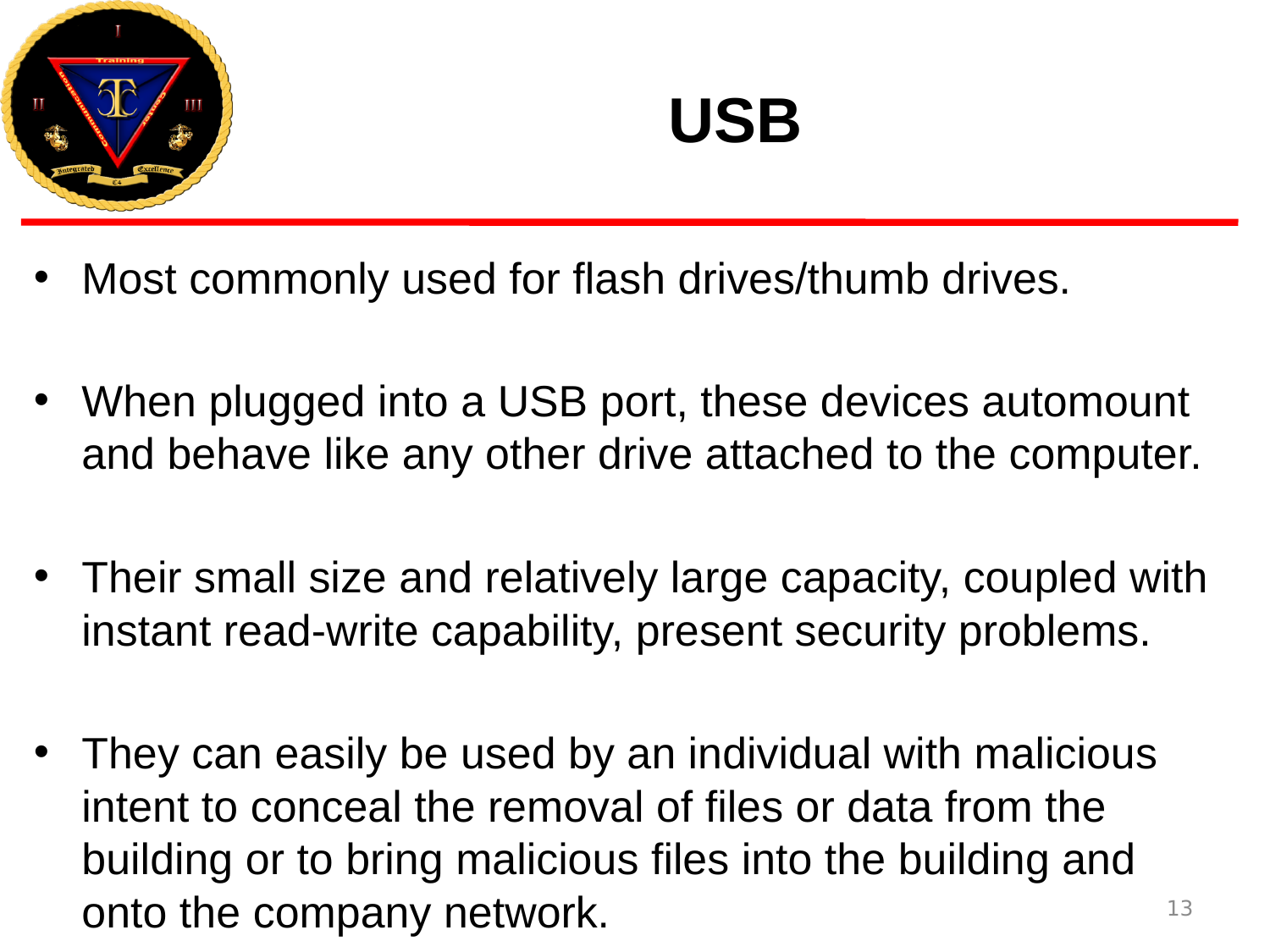

# USB
Most commonly used for flash drives/thumb drives.

When plugged into a USB port, these devices automount and behave like any other drive attached to the computer.

Their small size and relatively large capacity, coupled with instant read-write capability, present security problems.

They can easily be used by an individual with malicious intent to conceal the removal of files or data from the building or to bring malicious files into the building and onto the company network.
13